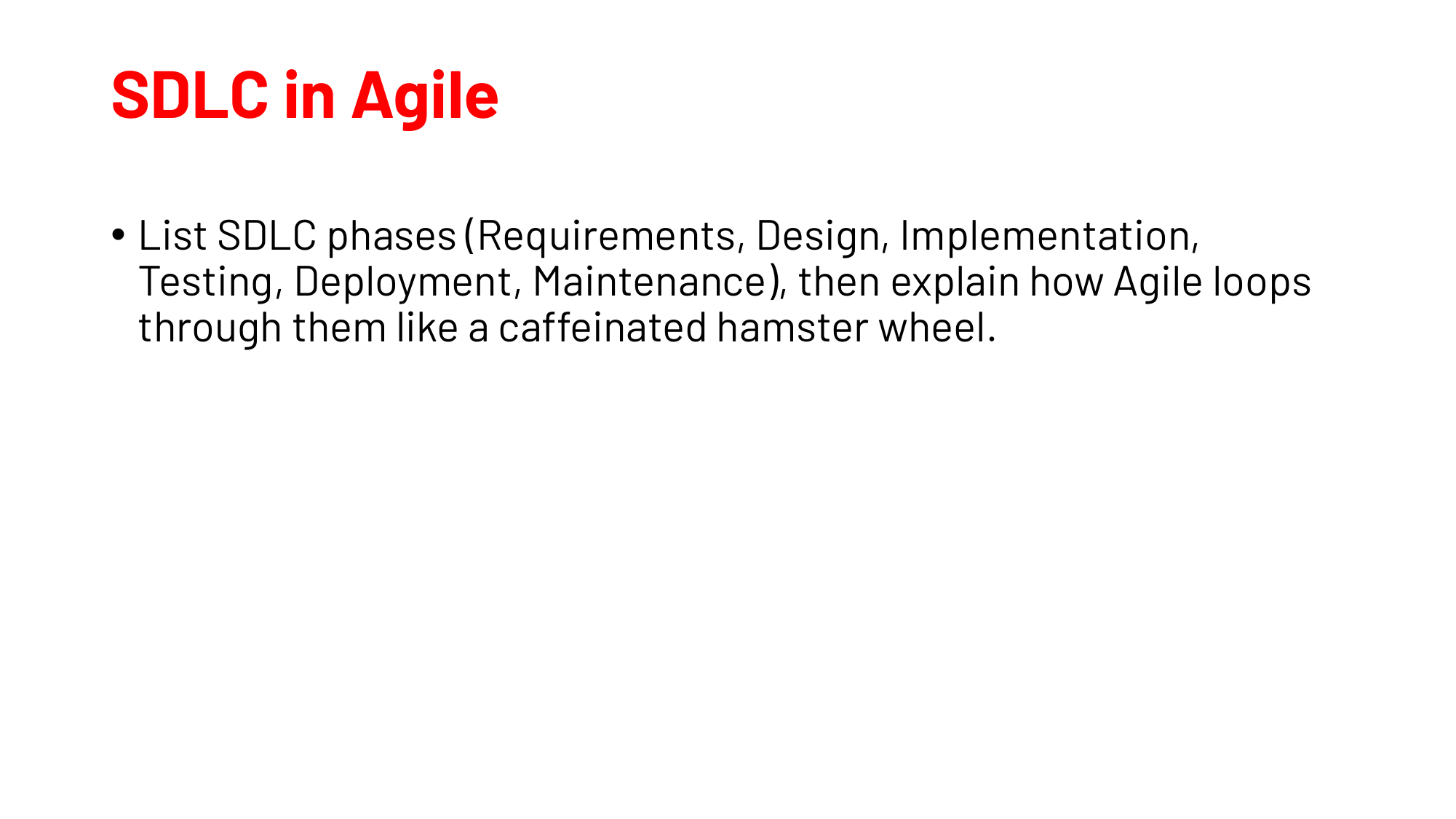

# SDLC in Agile
List SDLC phases (Requirements, Design, Implementation, Testing, Deployment, Maintenance), then explain how Agile loops through them like a caffeinated hamster wheel.